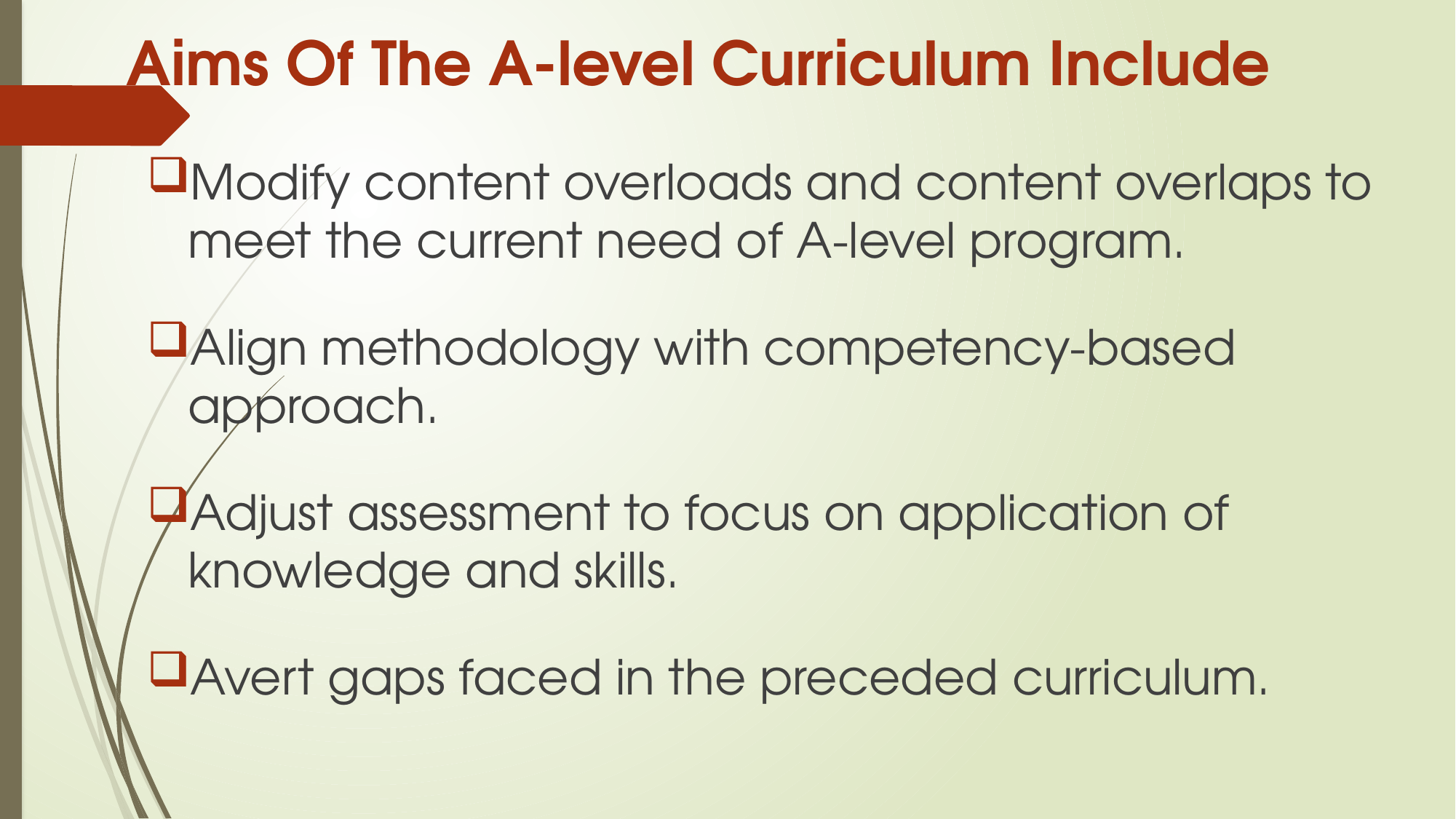

# Aims Of The A-level Curriculum Include
Modify content overloads and content overlaps to meet the current need of A-level program.

Align methodology with competency-based approach.

Adjust assessment to focus on application of knowledge and skills.

Avert gaps faced in the preceded curriculum.